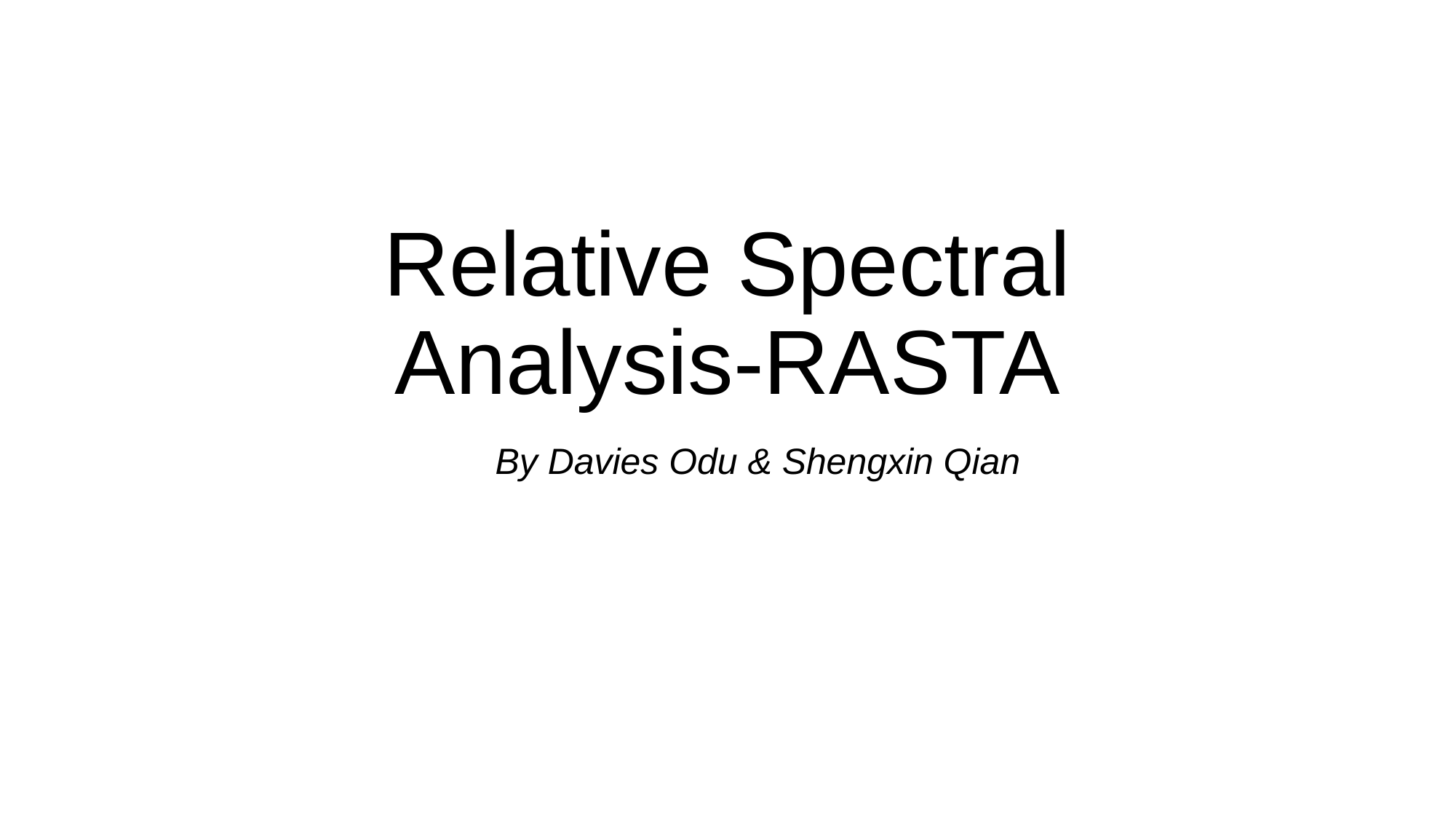

# Relative Spectral Analysis-RASTA
By Davies Odu & Shengxin Qian